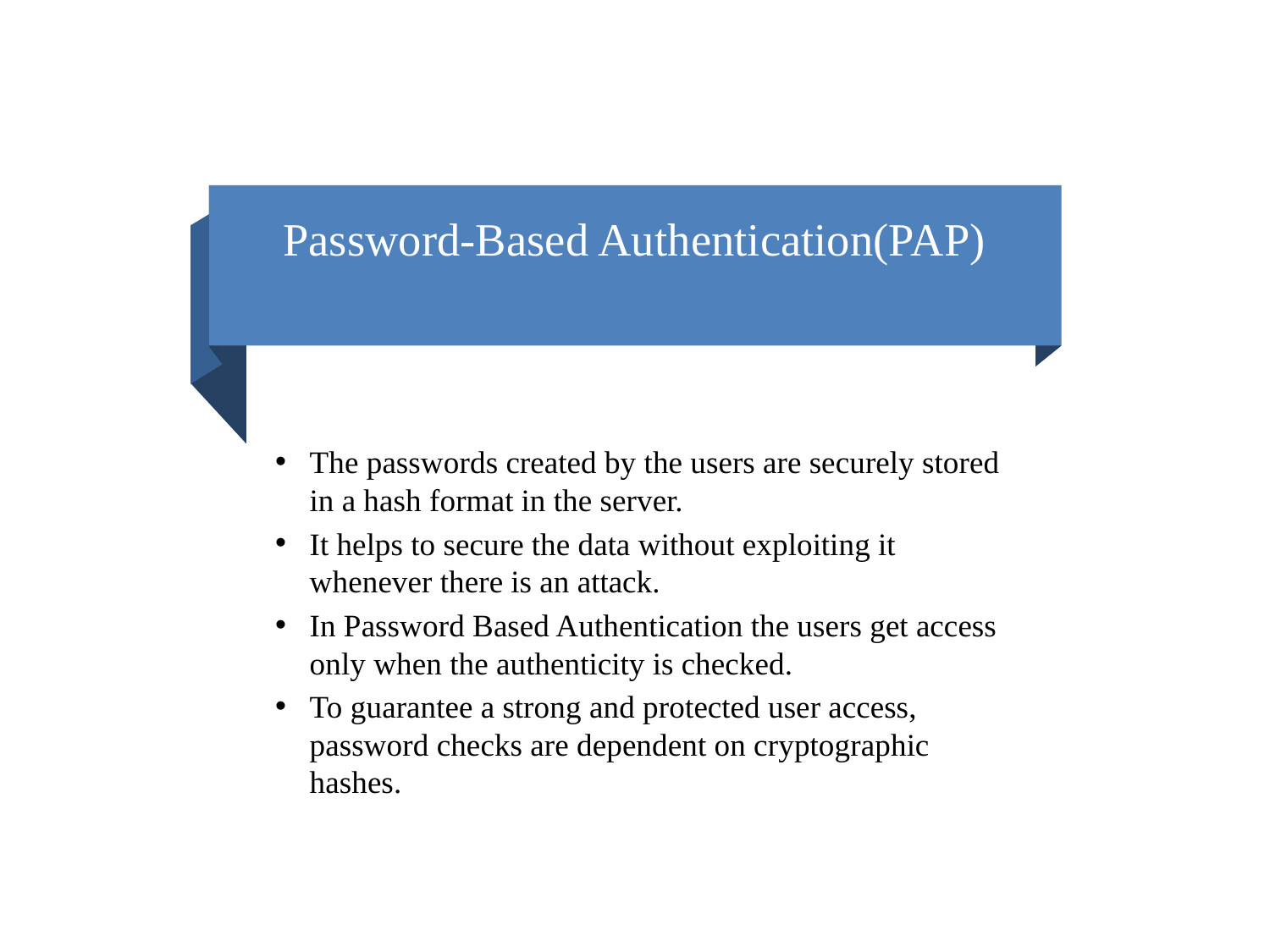

# Password-Based Authentication(PAP)

The passwords created by the users are securely stored in a hash format in the server.
It helps to secure the data without exploiting it whenever there is an attack.
In Password Based Authentication the users get access only when the authenticity is checked.
To guarantee a strong and protected user access, password checks are dependent on cryptographic hashes.